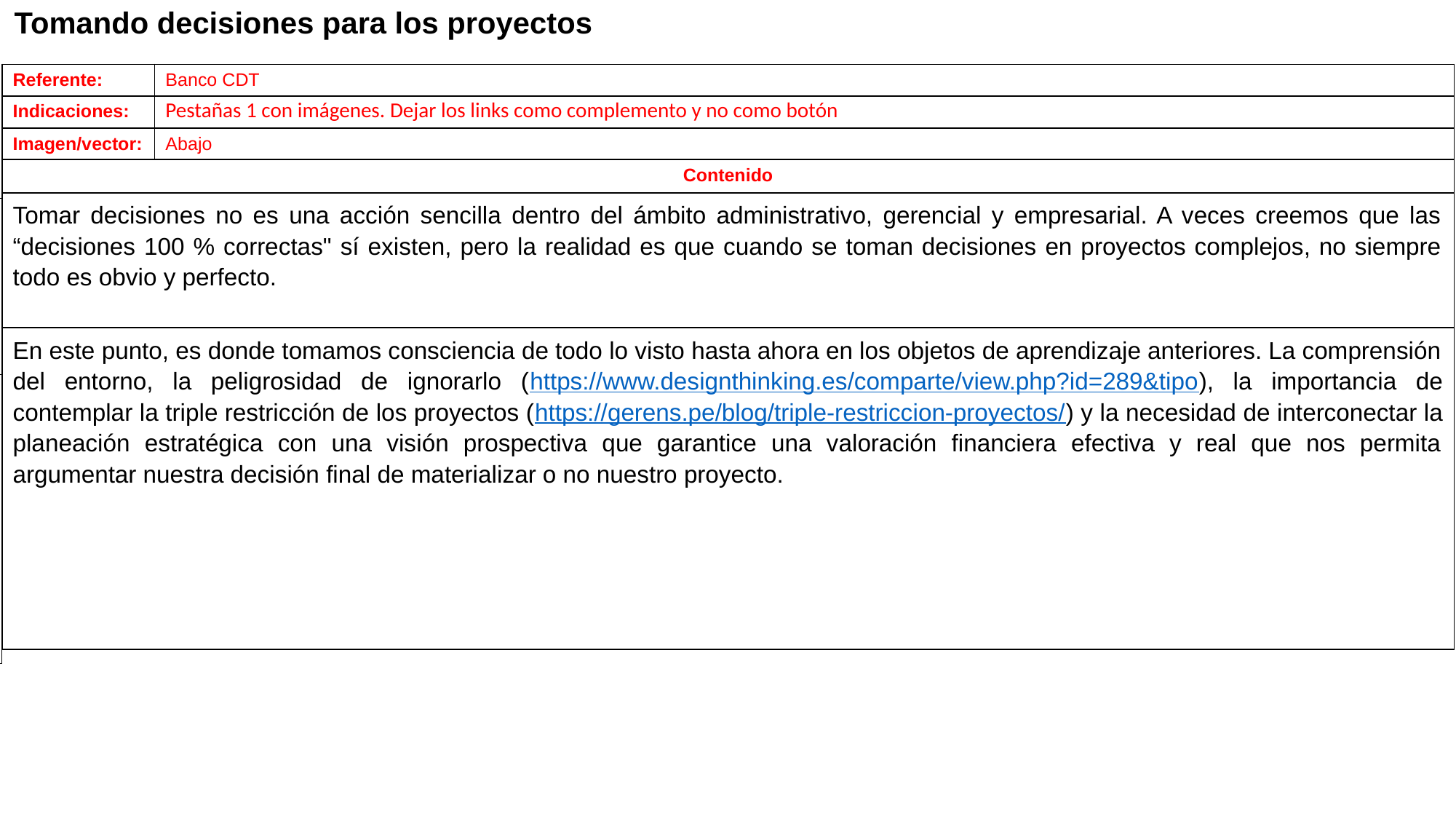

Tomando decisiones para los proyectos

| Referente: | Banco CDT |
| --- | --- |
| Indicaciones: | Pestañas 1 con imágenes. Dejar los links como complemento y no como botón |
| Imagen/vector: | Abajo |
| Contenido |  |
| Tomar decisiones no es una acción sencilla dentro del ámbito administrativo, gerencial y empresarial. A veces creemos que las “decisiones 100 % correctas" sí existen, pero la realidad es que cuando se toman decisiones en proyectos complejos, no siempre todo es obvio y perfecto. |  |
| En este punto, es donde tomamos consciencia de todo lo visto hasta ahora en los objetos de aprendizaje anteriores. La comprensión del entorno, la peligrosidad de ignorarlo (https://www.designthinking.es/comparte/view.php?id=289&tipo), la importancia de contemplar la triple restricción de los proyectos (https://gerens.pe/blog/triple-restriccion-proyectos/) y la necesidad de interconectar la planeación estratégica con una visión prospectiva que garantice una valoración financiera efectiva y real que nos permita argumentar nuestra decisión final de materializar o no nuestro proyecto. |  |

1494218021

1665468751